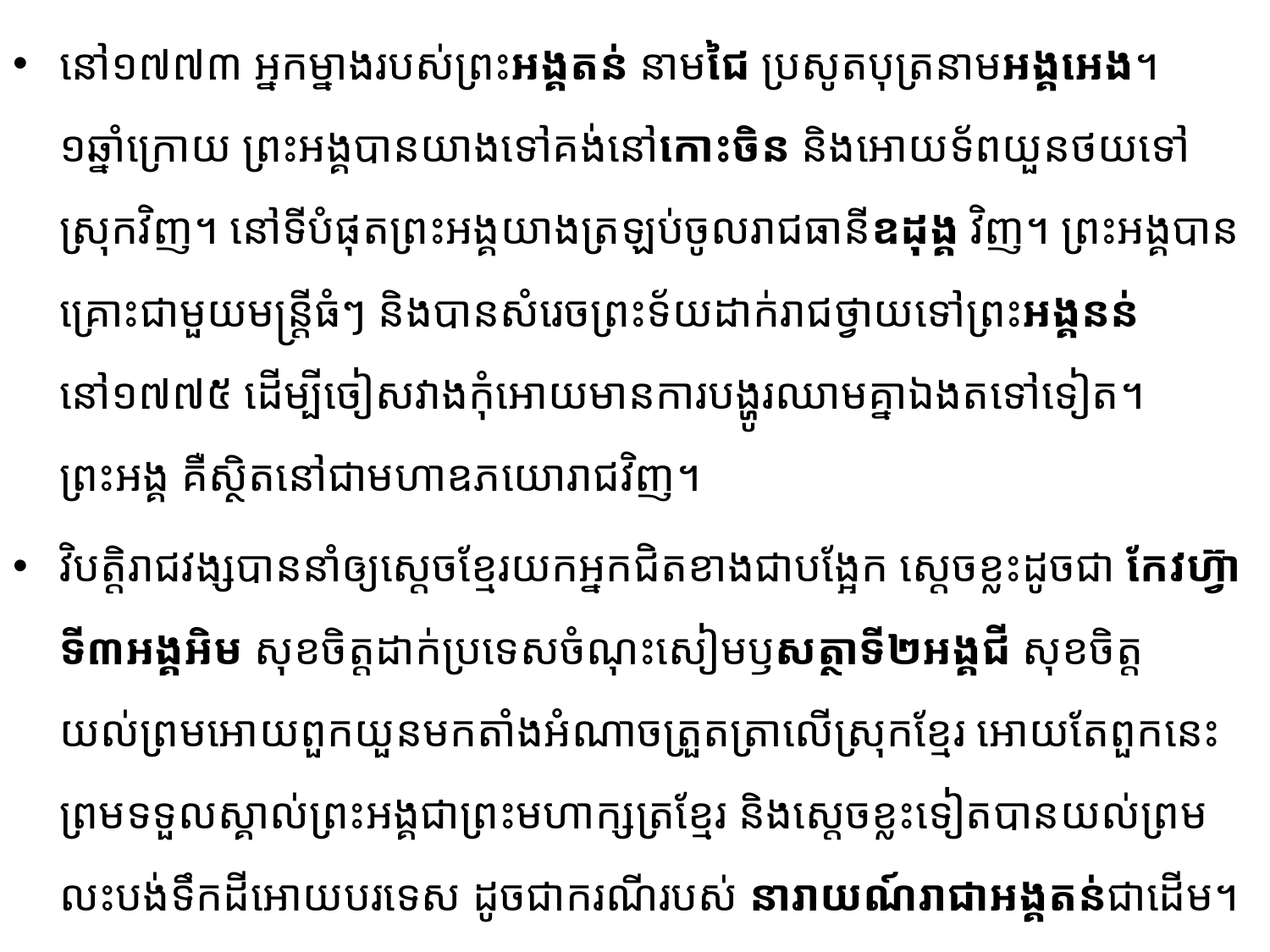

នៅ១៧៧៣ អ្នកម្នាងរបស់ព្រះអង្គតន់ នាមជៃ ប្រសូតបុត្រនាមអង្គអេង។ ១ឆ្នាំក្រោយ ព្រះអង្គបាន​យាងទៅគង់នៅកោះចិន និងអោយទ័ពយួនថយទៅស្រុកវិញ។ នៅទីបំផុតព្រះអង្គយាងត្រឡប់ចូលរាជធានីឧដុង្គ វិញ។ ព្រះអង្គបានគ្រោះជាមួយមន្ត្រីធំៗ និងបានសំរេចព្រះទ័យដាក់រាជថ្វាយទៅព្រះអង្គនន់ នៅ១៧៧៥ ដើម្បី​ចៀសវាងកុំអោយមានការបង្ហូរឈាមគ្នាឯងតទៅទៀត។ ព្រះអង្គ គឺស្ថិតនៅជាមហាឧភយោរាជវិញ។
វិបត្តិរាជវង្សបាននាំឲ្យស្តេចខ្មែរយកអ្នកជិតខាងជាបង្អែក ស្តេចខ្លះដូចជា កែវហ៊្វាទី៣អង្គអិម សុខចិត្ត​ដាក់​ប្រទេស​ចំណុះសៀមឫសត្ថាទី២អង្គជី សុខចិត្តយល់ព្រមអោយពួកយួនមកតាំងអំណាចត្រួតត្រាលើស្រុកខ្មែ​រ អោយតែពួកនេះព្រមទទួលស្គាល់ព្រះអង្គជាព្រះមហាក្សត្រខ្មែរ និងស្តេចខ្លះទៀត​បានយល់ព្រមលះបង់ទឹកដី​អោយ​បរទេស ដូចជាករណីរបស់ នារាយណ៍រាជាអង្គតន់ជាដើម។